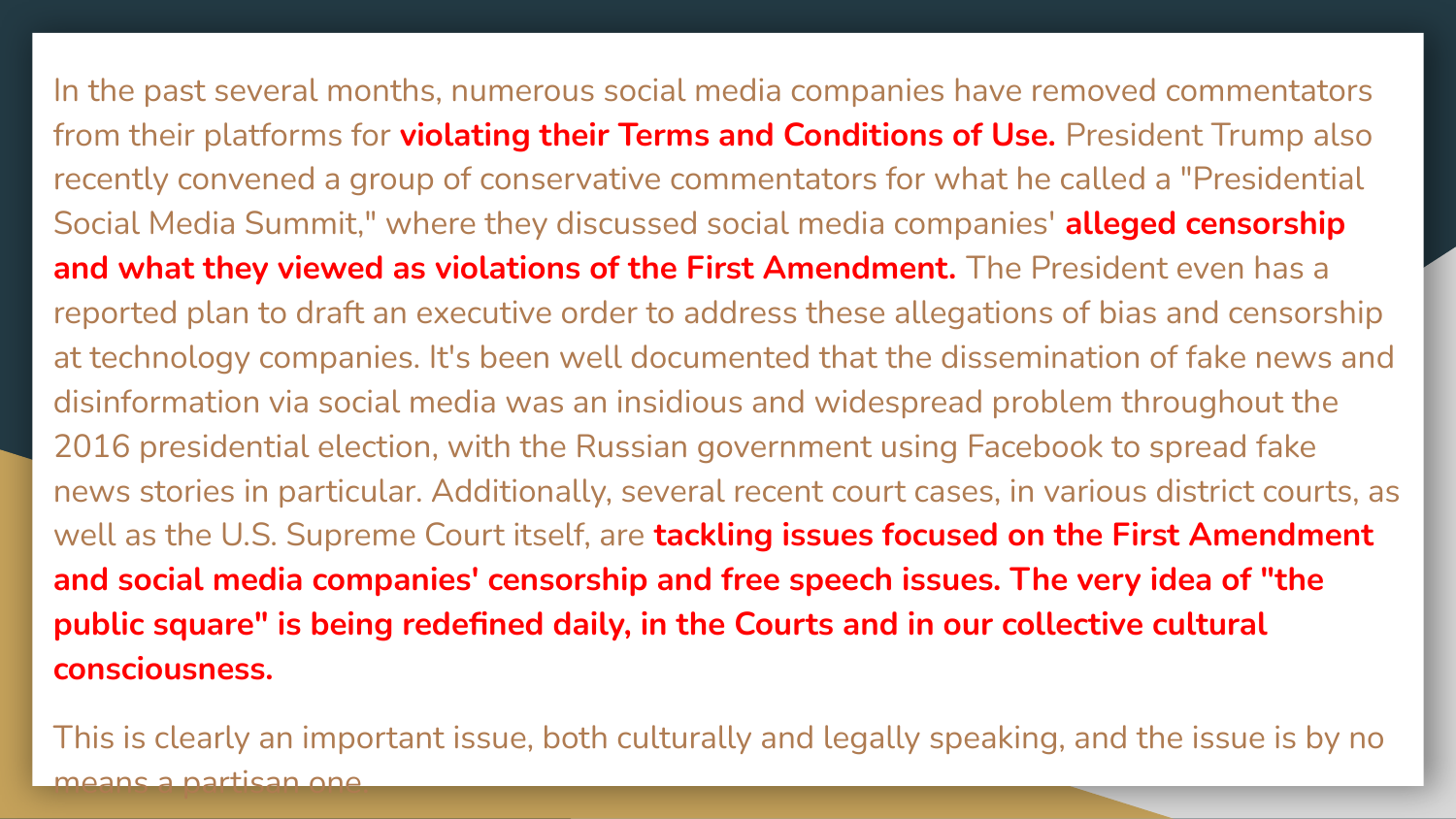

In the past several months, numerous social media companies have removed commentators from their platforms for violating their Terms and Conditions of Use. President Trump also recently convened a group of conservative commentators for what he called a "Presidential Social Media Summit," where they discussed social media companies' alleged censorship and what they viewed as violations of the First Amendment. The President even has a reported plan to draft an executive order to address these allegations of bias and censorship at technology companies. It's been well documented that the dissemination of fake news and disinformation via social media was an insidious and widespread problem throughout the 2016 presidential election, with the Russian government using Facebook to spread fake news stories in particular. Additionally, several recent court cases, in various district courts, as well as the U.S. Supreme Court itself, are tackling issues focused on the First Amendment and social media companies' censorship and free speech issues. The very idea of "the public square" is being redefined daily, in the Courts and in our collective cultural consciousness.
This is clearly an important issue, both culturally and legally speaking, and the issue is by no means a partisan one.